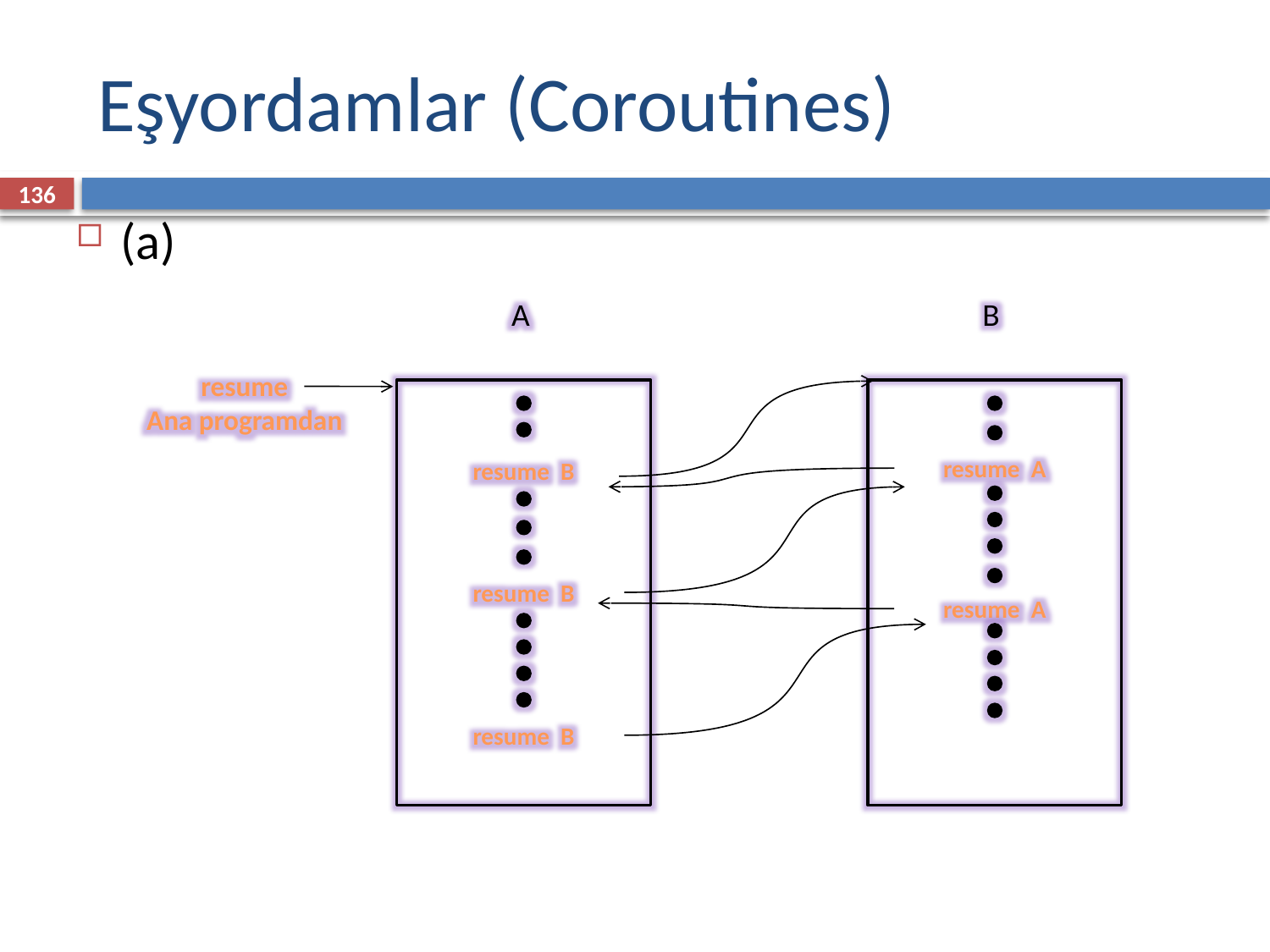

# Eşyordamlar (Coroutines)
136
(a)

A
B
resume
Ana programdan

resume  A
resume  B

resume  B
resume  A

resume  B